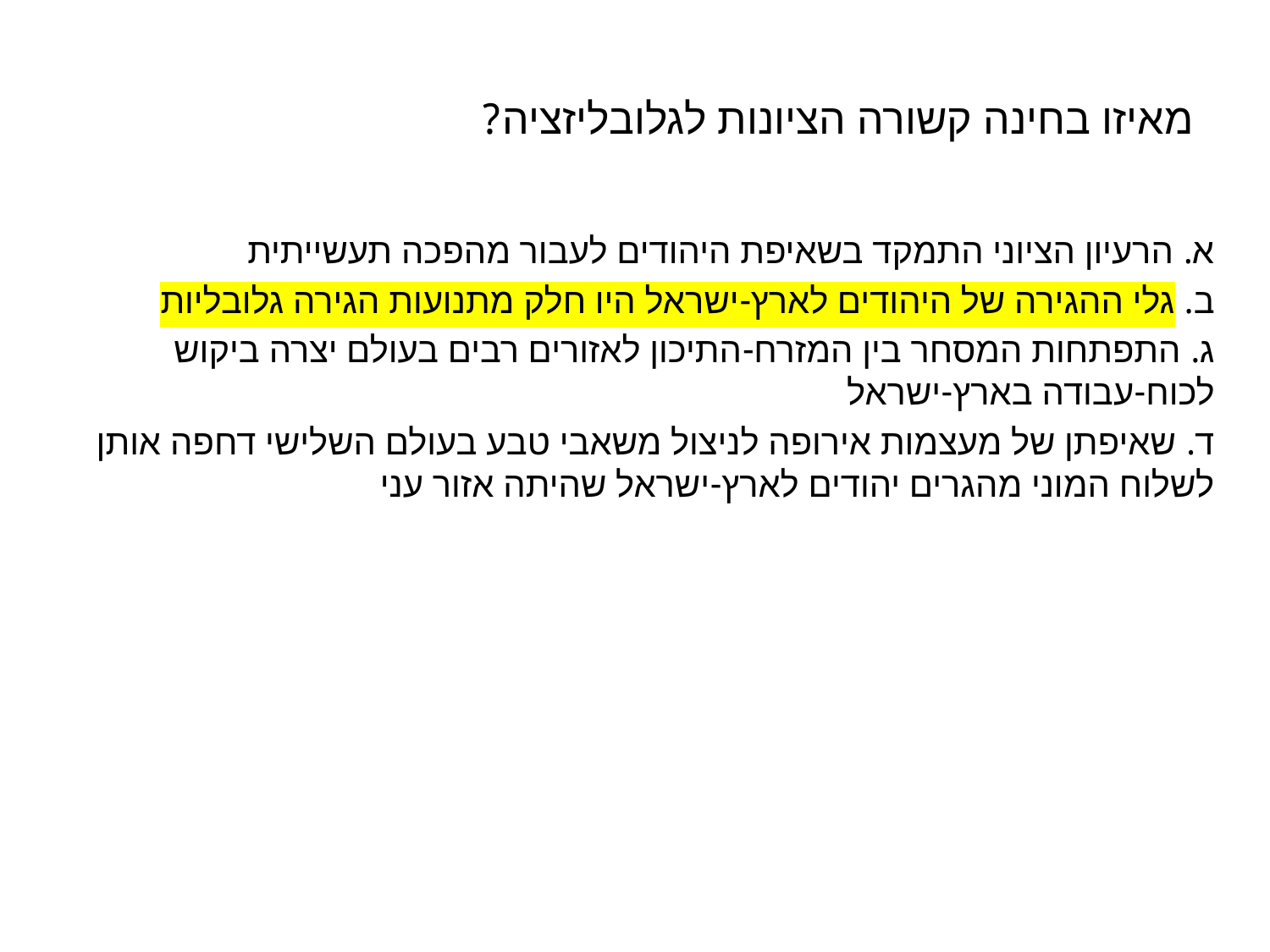

# מאיזו בחינה קשורה הציונות לגלובליזציה?
א. הרעיון הציוני התמקד בשאיפת היהודים לעבור מהפכה תעשייתית
ב. גלי ההגירה של היהודים לארץ-ישראל היו חלק מתנועות הגירה גלובליות
ג. התפתחות המסחר בין המזרח-התיכון לאזורים רבים בעולם יצרה ביקוש לכוח-עבודה בארץ-ישראל
ד. שאיפתן של מעצמות אירופה לניצול משאבי טבע בעולם השלישי דחפה אותן לשלוח המוני מהגרים יהודים לארץ-ישראל שהיתה אזור עני